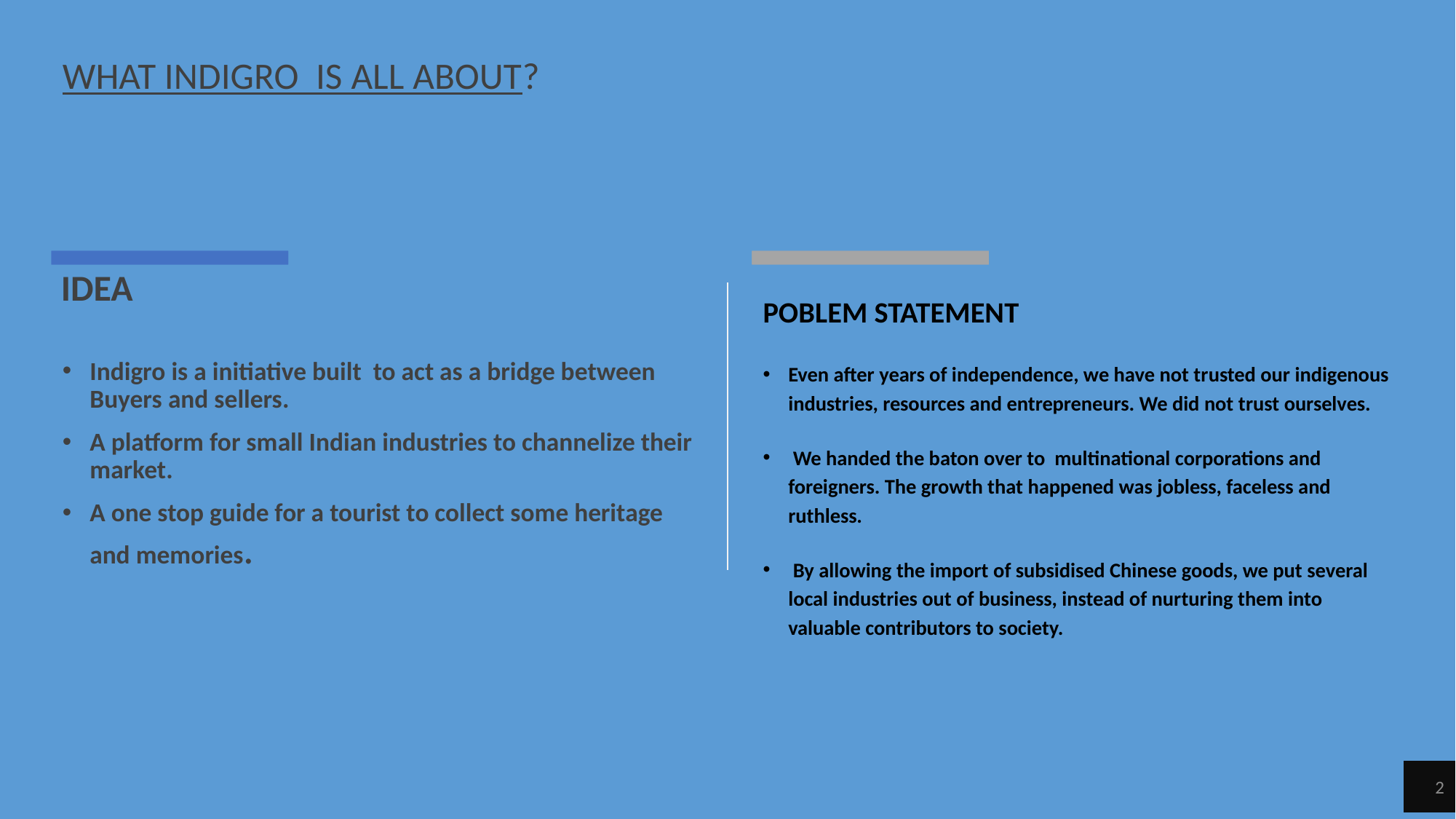

# WHAT INDIGRO  IS ALL ABOUT?

IDEA
POBLEM STATEMENT
Even after years of independence, we have not trusted our indigenous industries, resources and entrepreneurs. We did not trust ourselves.
 We handed the baton over to  multinational corporations and foreigners. The growth that happened was jobless, faceless and ruthless.
 By allowing the import of subsidised Chinese goods, we put several local industries out of business, instead of nurturing them into valuable contributors to society.
Indigro is a initiative built  to act as a bridge between Buyers and sellers.
A platform for small Indian industries to channelize their market.
A one stop guide for a tourist to collect some heritage and memories.
2